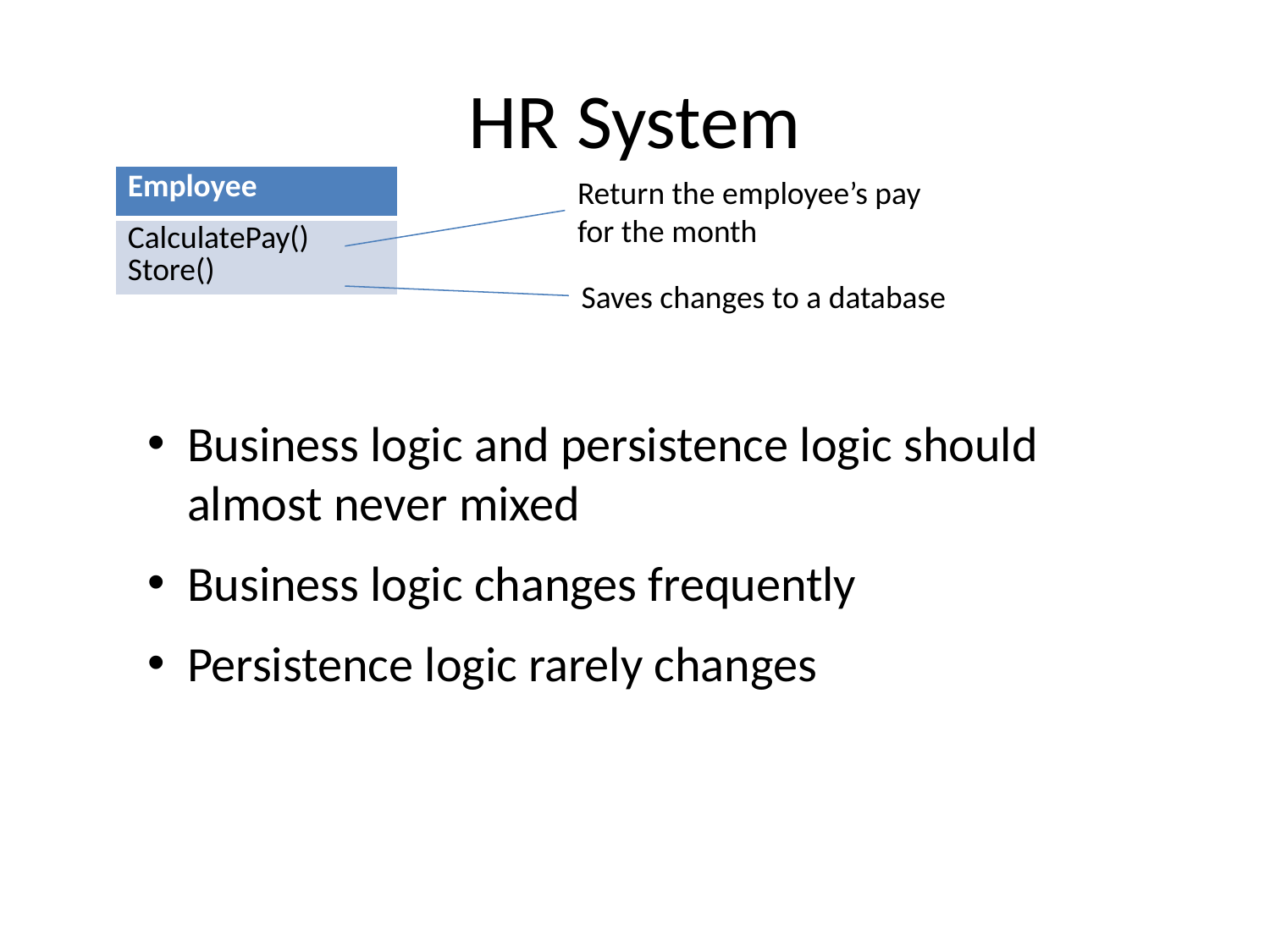

# HR System
| Employee |
| --- |
| CalculatePay() Store() |
Return the employee’s pay for the month
Saves changes to a database
Business logic and persistence logic should almost never mixed
Business logic changes frequently
Persistence logic rarely changes